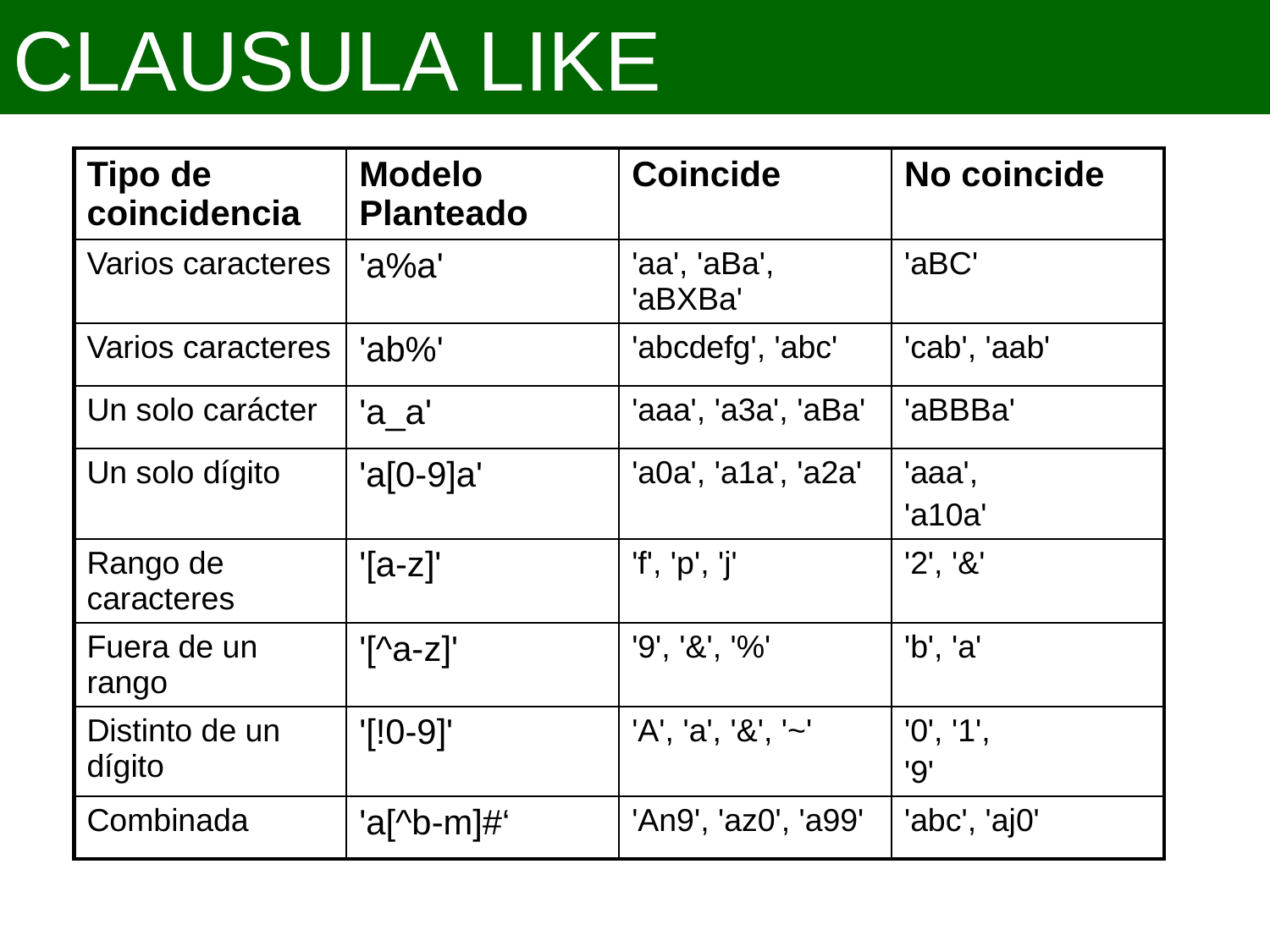

# CLAUSULA LIKE
| Tipo de coincidencia | Modelo Planteado | Coincide | No coincide |
| --- | --- | --- | --- |
| Varios caracteres | 'a%a' | 'aa', 'aBa', 'aBXBa' | 'aBC' |
| Varios caracteres | 'ab%' | 'abcdefg', 'abc' | 'cab', 'aab' |
| Un solo carácter | 'a\_a' | 'aaa', 'a3a', 'aBa' | 'aBBBa' |
| Un solo dígito | 'a[0-9]a' | 'a0a', 'a1a', 'a2a' | 'aaa', 'a10a' |
| Rango de caracteres | '[a-z]' | 'f', 'p', 'j' | '2', '&' |
| Fuera de un rango | '[^a-z]' | '9', '&', '%' | 'b', 'a' |
| Distinto de un dígito | '[!0-9]' | 'A', 'a', '&', '~' | '0', '1', '9' |
| Combinada | 'a[^b-m]#‘ | 'An9', 'az0', 'a99' | 'abc', 'aj0' |